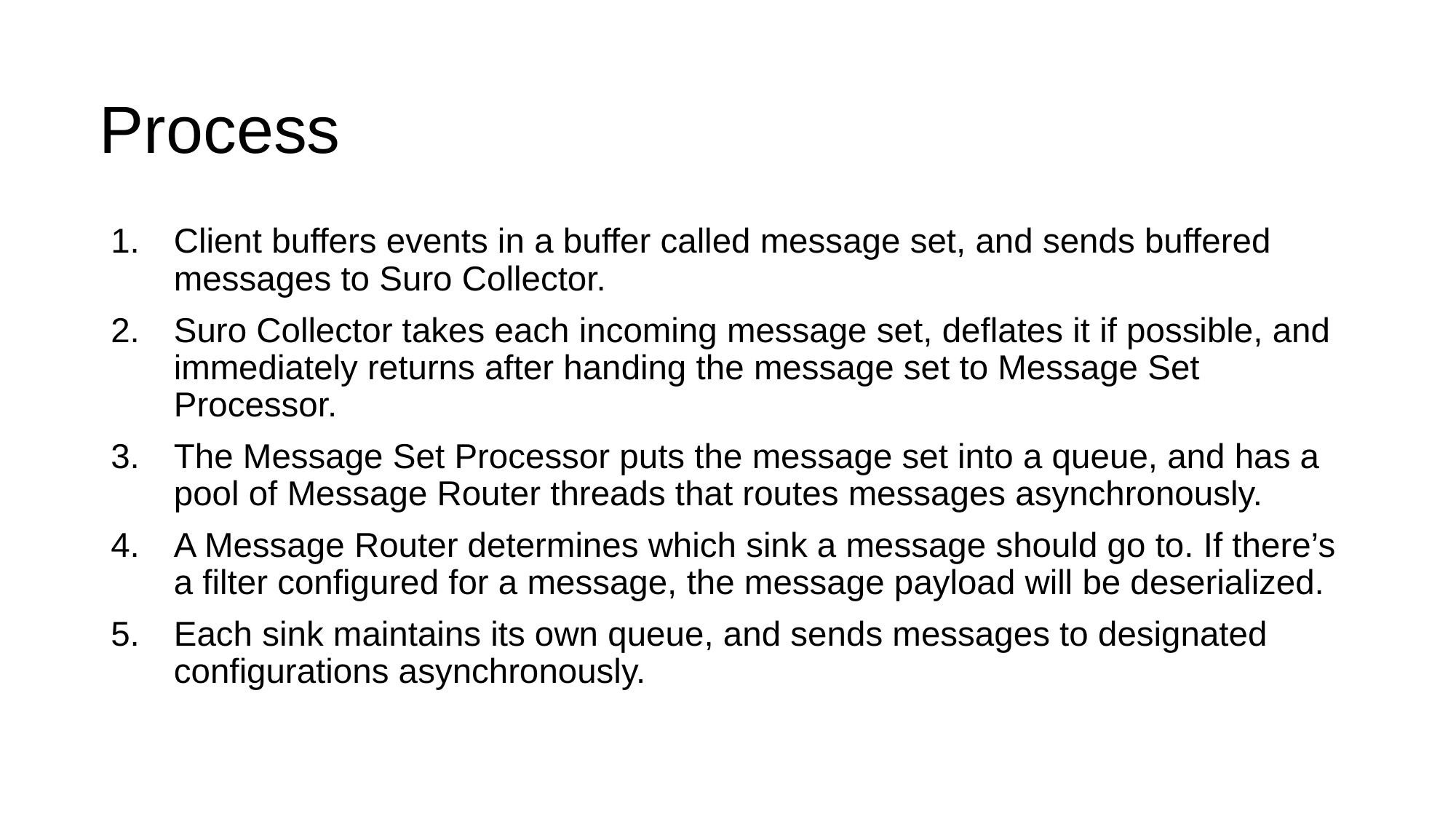

Process
Client buffers events in a buffer called message set, and sends buffered messages to Suro Collector.
Suro Collector takes each incoming message set, deflates it if possible, and immediately returns after handing the message set to Message Set Processor.
The Message Set Processor puts the message set into a queue, and has a pool of Message Router threads that routes messages asynchronously.
A Message Router determines which sink a message should go to. If there’s a filter configured for a message, the message payload will be deserialized.
Each sink maintains its own queue, and sends messages to designated configurations asynchronously.